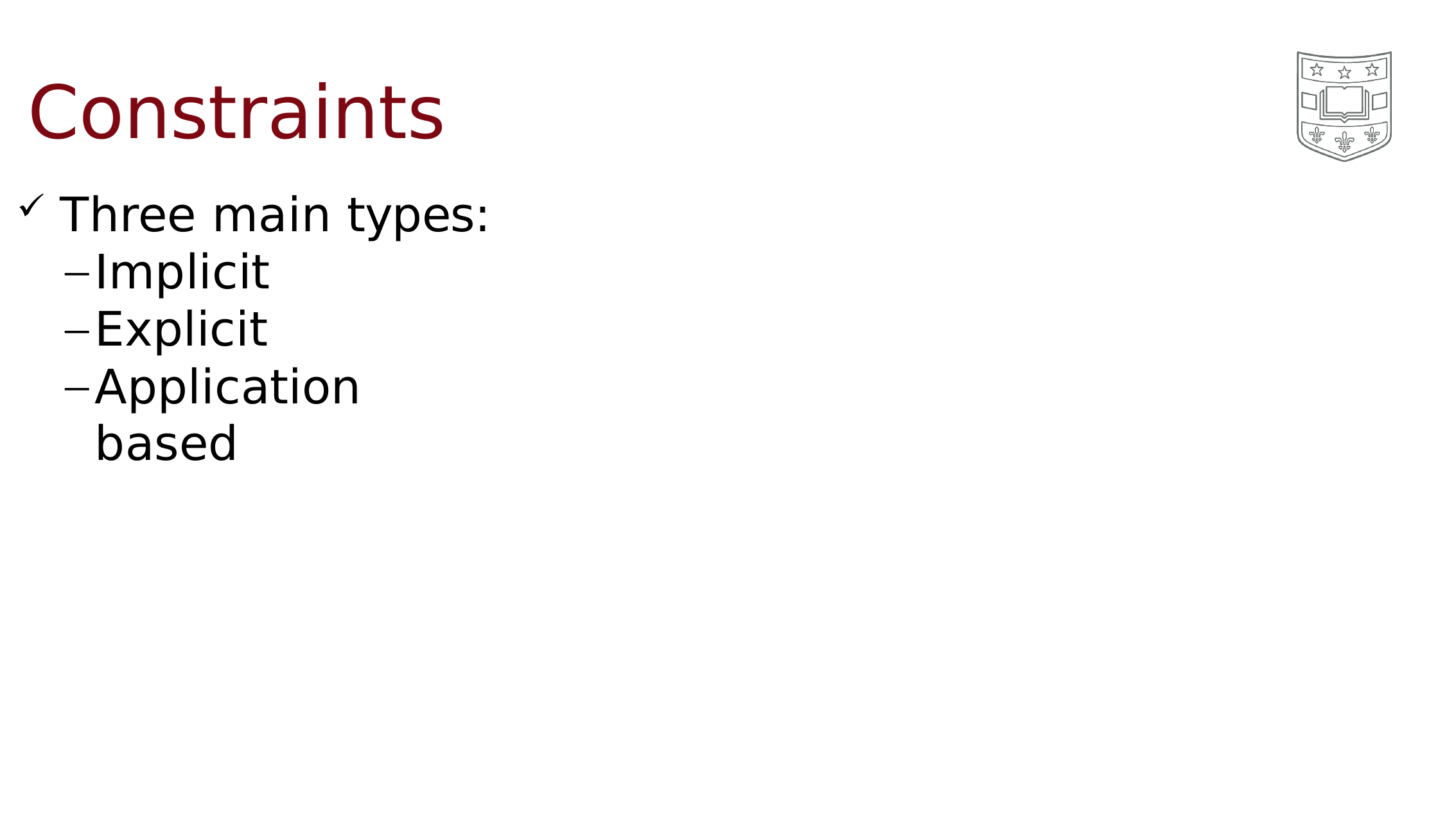

# Constraints
Three main types:
Implicit
Explicit
Application based